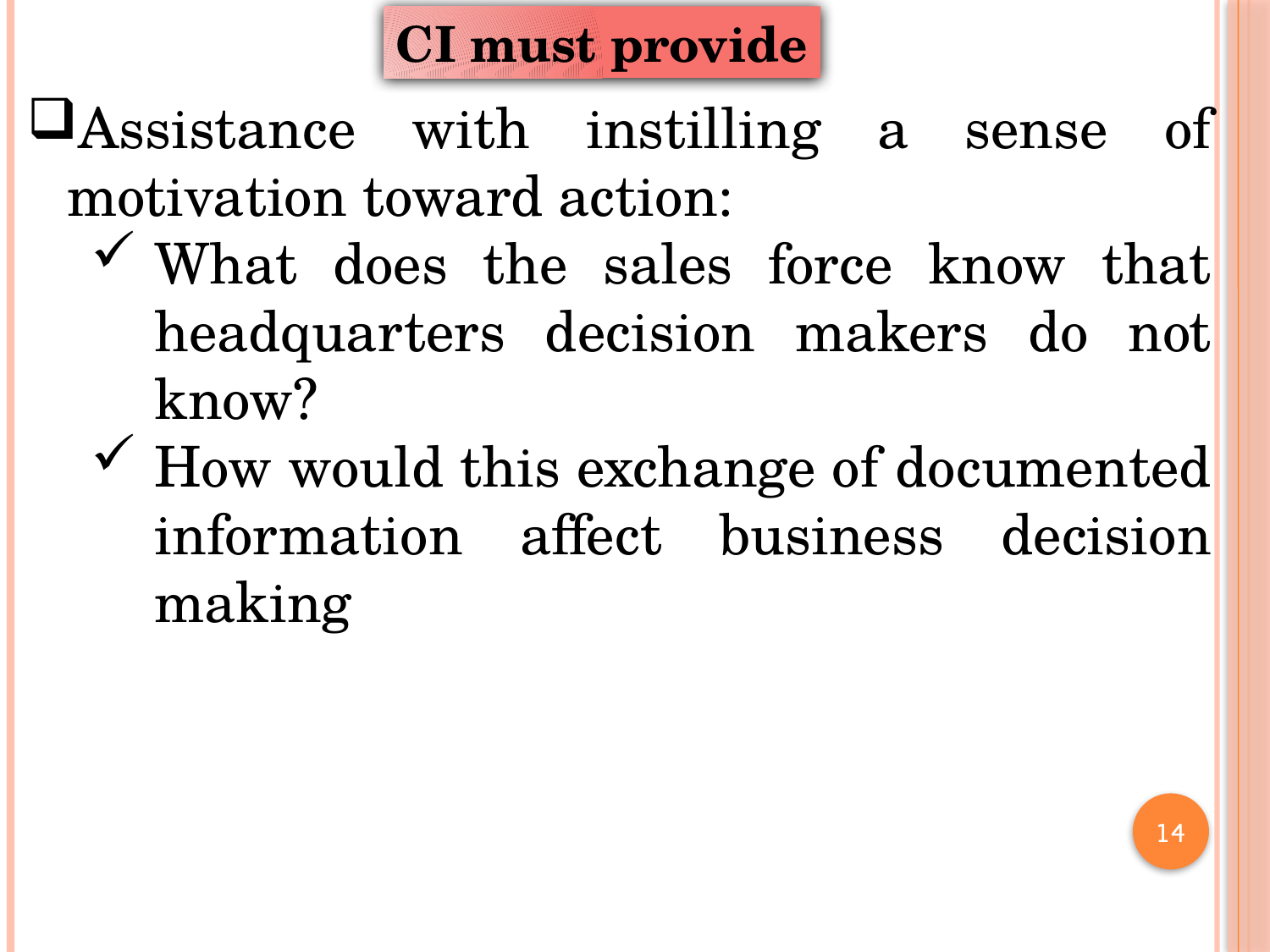

CI must provide
Assistance with instilling a sense of motivation toward action:
What does the sales force know that headquarters decision makers do not know?
How would this exchange of documented information affect business decision making
14